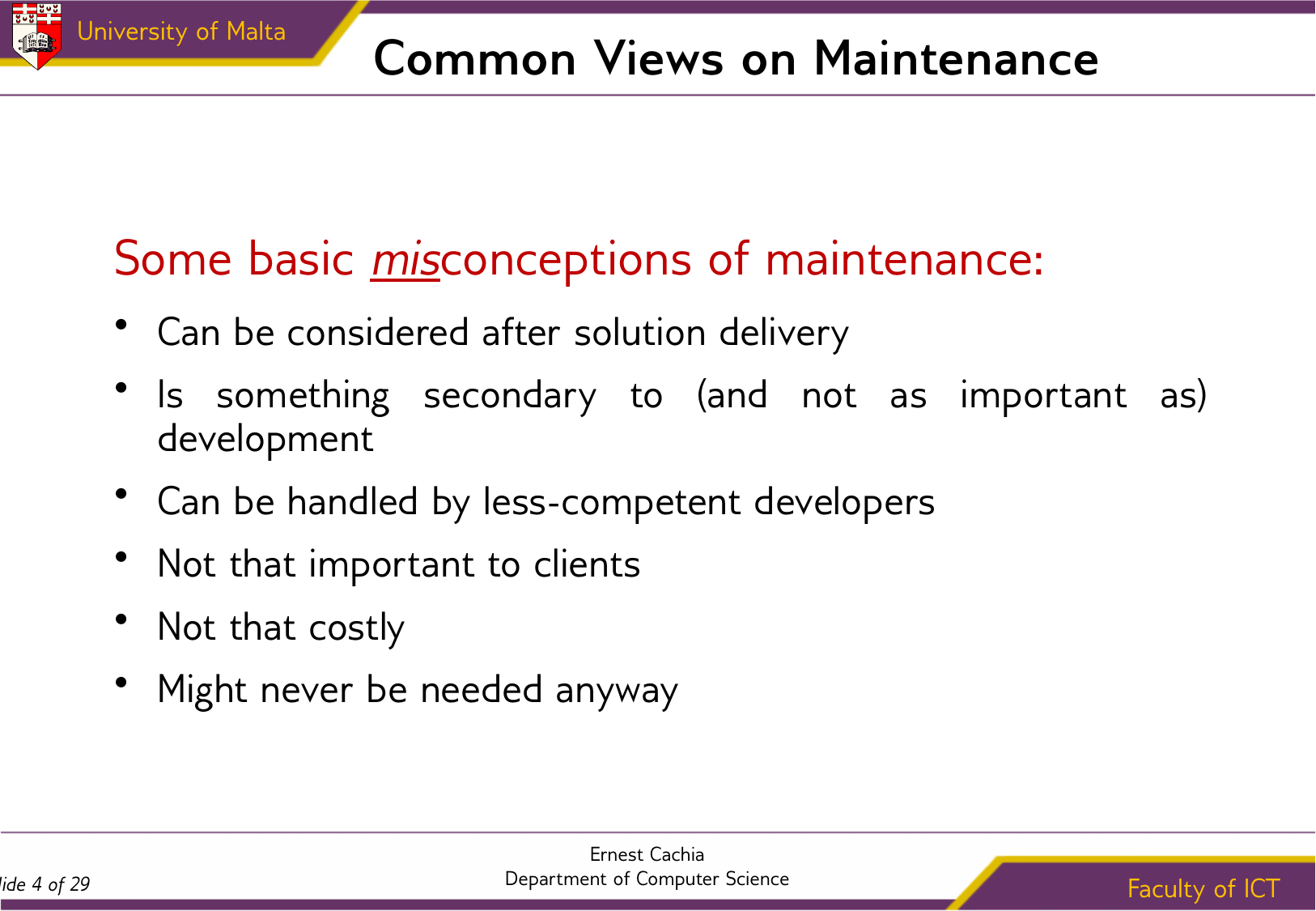

# Common Views on Maintenance
Some basic misconceptions of maintenance:
Can be considered after solution delivery
Is something secondary to (and not as important as) development
Can be handled by less-competent developers
Not that important to clients
Not that costly
Might never be needed anyway
Ernest Cachia
Department of Computer Science
Faculty of ICT